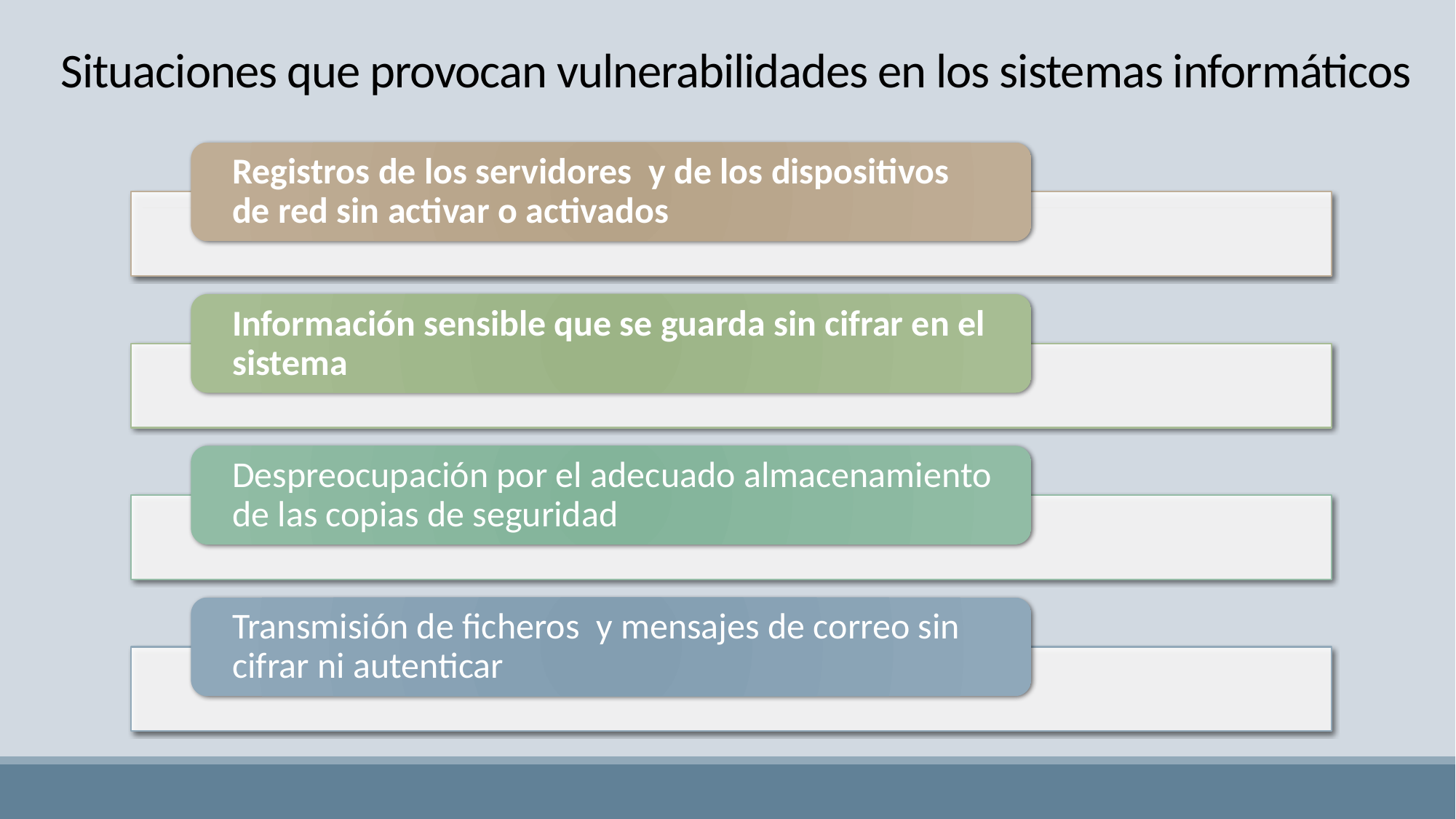

Situaciones que provocan vulnerabilidades en los sistemas informáticos
Registros de los servidores  y de los dispositivos  de red sin activar o activados
Información sensible que se guarda sin cifrar en el sistema
Despreocupación por el adecuado almacenamiento de las copias de seguridad
Transmisión de ficheros  y mensajes de correo sin cifrar ni autenticar